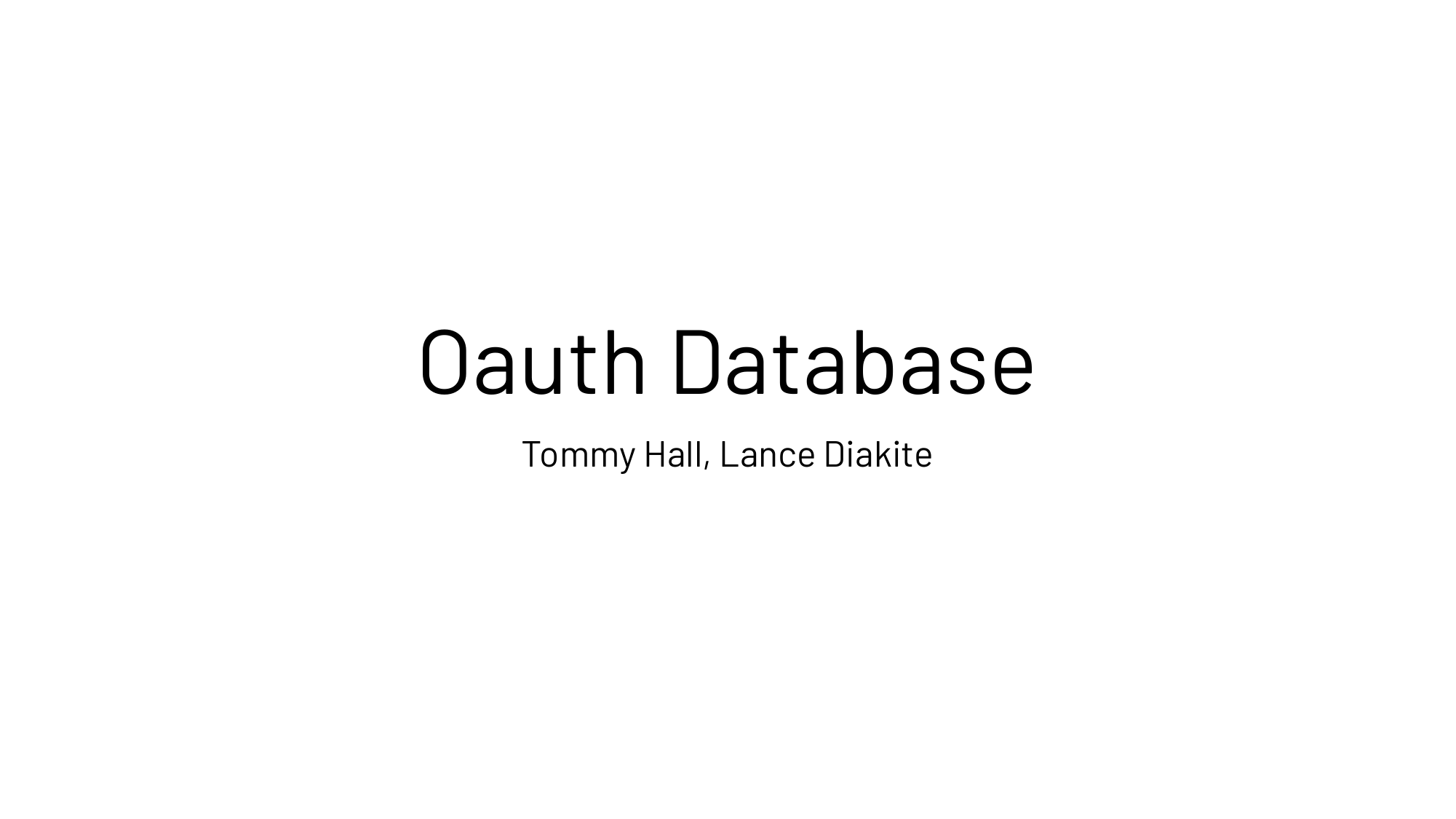

# Oauth Database
Tommy Hall, Lance Diakite